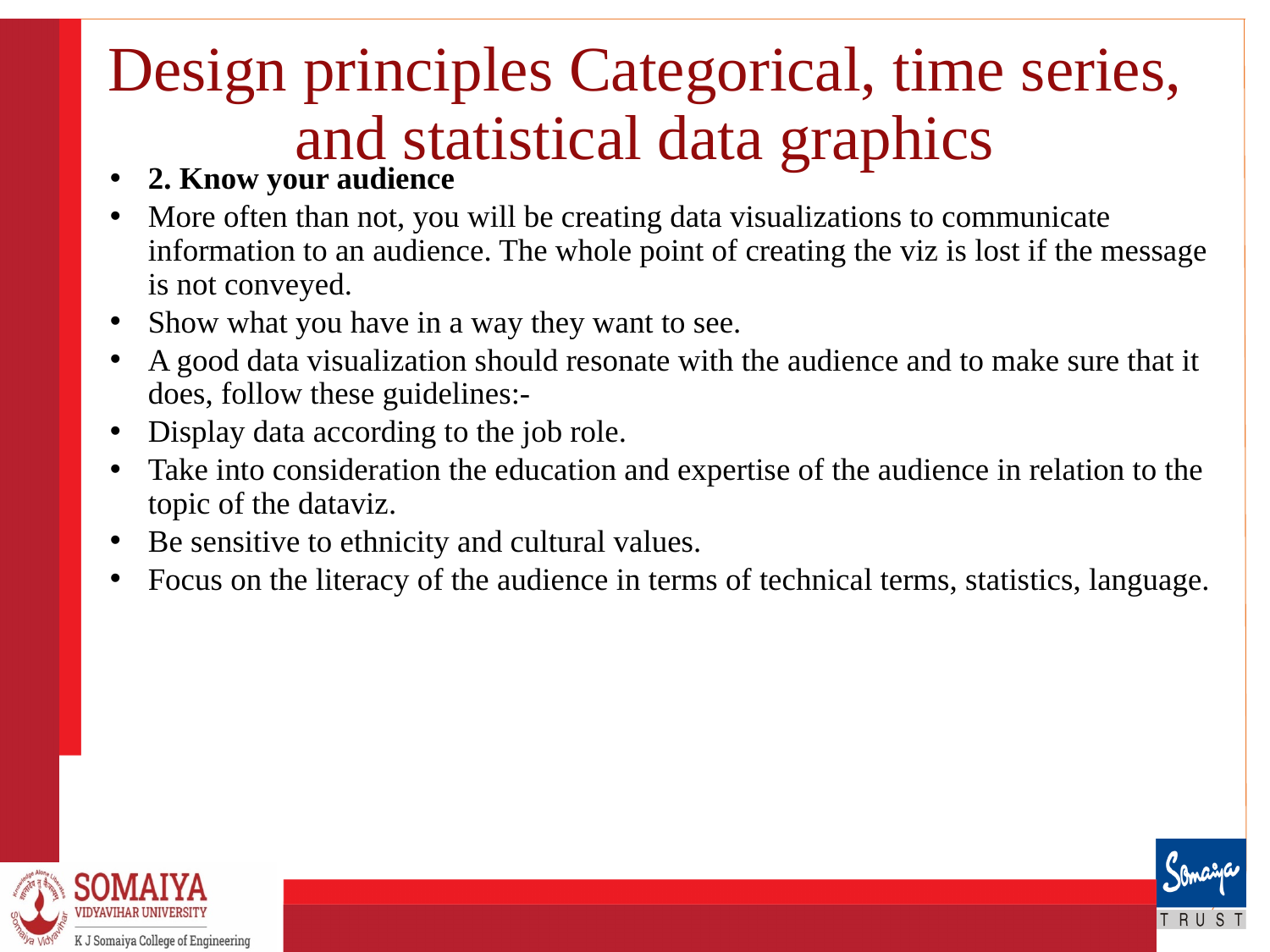

# Design principles Categorical, time series, and statistical data graphics
2. Know your audience
More often than not, you will be creating data visualizations to communicate information to an audience. The whole point of creating the viz is lost if the message is not conveyed.
Show what you have in a way they want to see.
A good data visualization should resonate with the audience and to make sure that it does, follow these guidelines:-
Display data according to the job role.
Take into consideration the education and expertise of the audience in relation to the topic of the dataviz.
Be sensitive to ethnicity and cultural values.
Focus on the literacy of the audience in terms of technical terms, statistics, language.